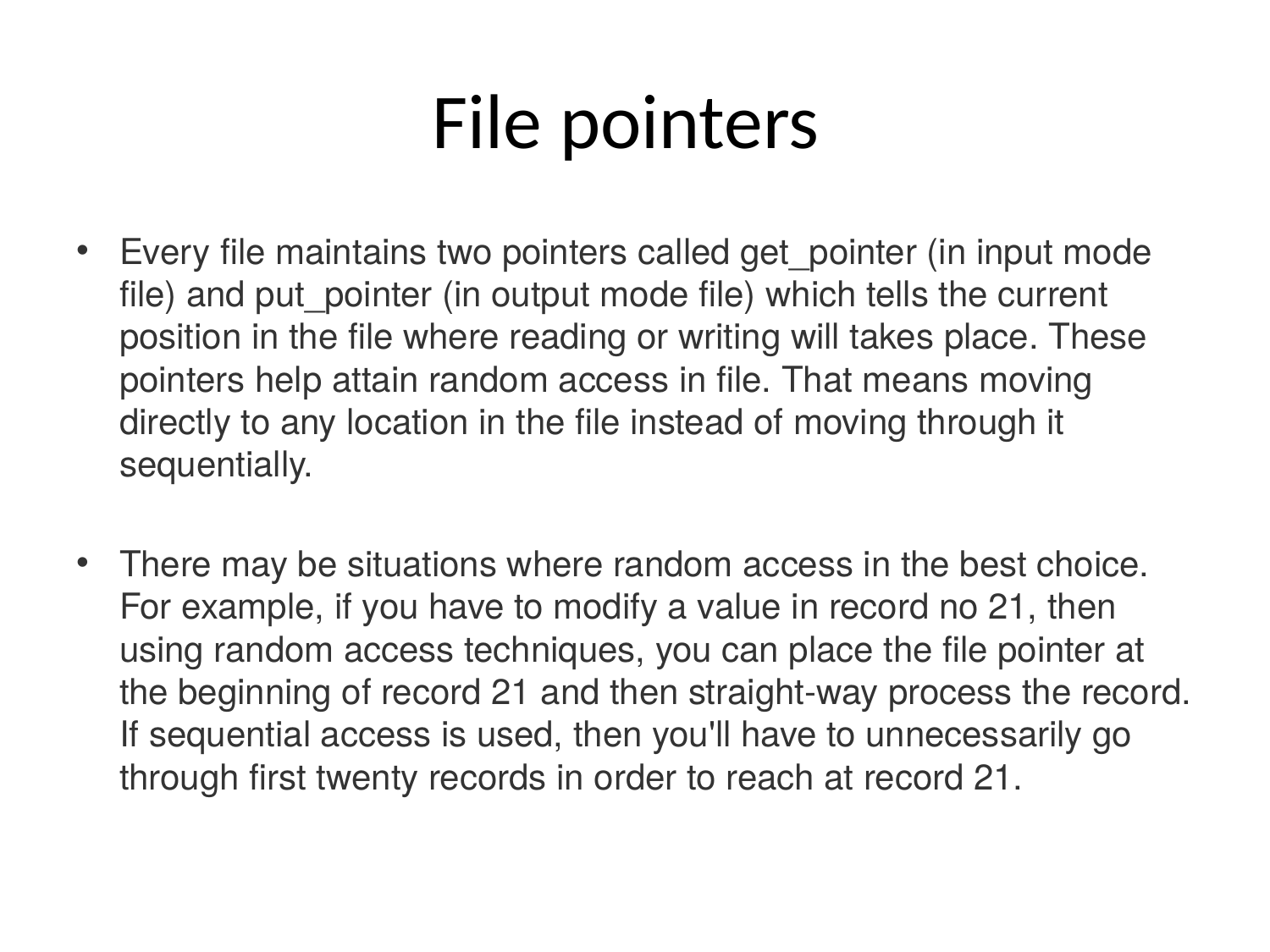

# File pointers
Every file maintains two pointers called get_pointer (in input mode file) and put_pointer (in output mode file) which tells the current position in the file where reading or writing will takes place. These pointers help attain random access in file. That means moving directly to any location in the file instead of moving through it sequentially.

There may be situations where random access in the best choice. For example, if you have to modify a value in record no 21, then using random access techniques, you can place the file pointer at the beginning of record 21 and then straight-way process the record. If sequential access is used, then you'll have to unnecessarily go through first twenty records in order to reach at record 21.